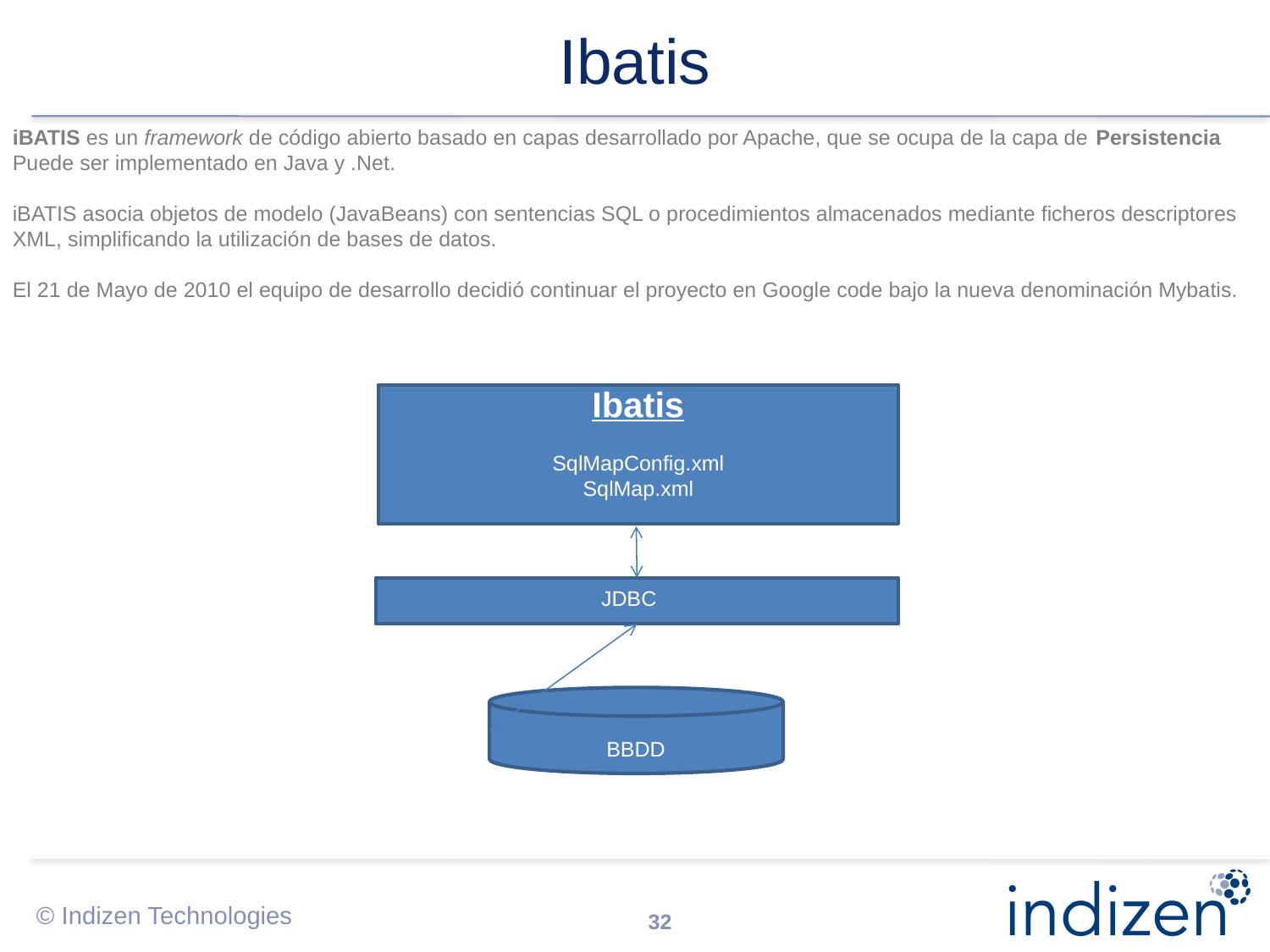

# Ibatis
iBATIS es un framework de código abierto basado en capas desarrollado por Apache, que se ocupa de la capa de Persistencia Puede ser implementado en Java y .Net.

iBATIS asocia objetos de modelo (JavaBeans) con sentencias SQL o procedimientos almacenados mediante ficheros descriptores XML, simplificando la utilización de bases de datos.

El 21 de Mayo de 2010 el equipo de desarrollo decidió continuar el proyecto en Google code bajo la nueva denominación Mybatis.

Ibatis

SqlMapConfig.xml
SqlMap.xml

JDBC

BBDD